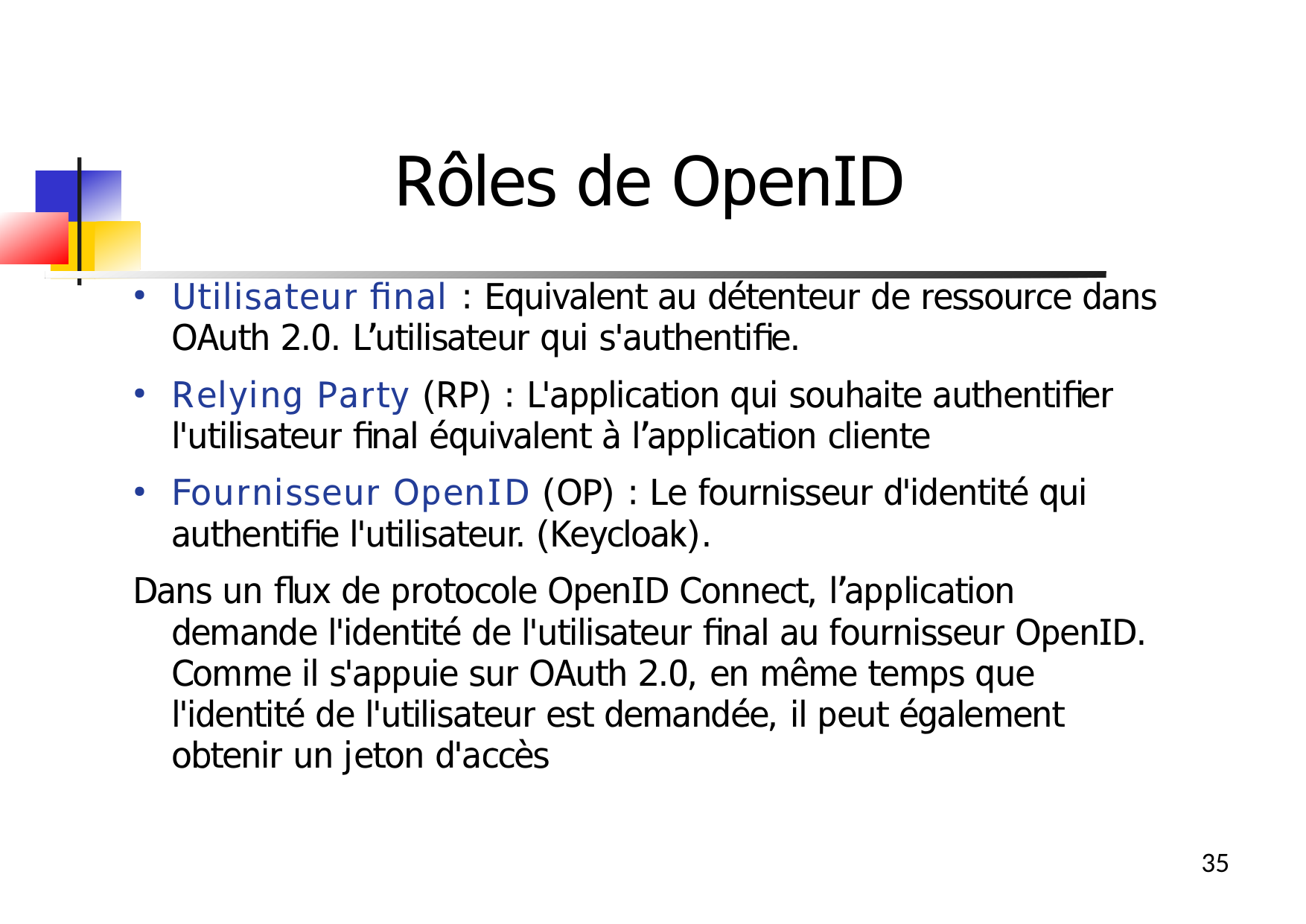

Rôles de OpenID
Utilisateur final : Equivalent au détenteur de ressource dans OAuth 2.0. L’utilisateur qui s'authentifie.
Relying Party (RP) : L'application qui souhaite authentifier l'utilisateur final équivalent à l’application cliente
Fournisseur OpenID (OP) : Le fournisseur d'identité qui authentifie l'utilisateur. (Keycloak).
Dans un flux de protocole OpenID Connect, l’application demande l'identité de l'utilisateur final au fournisseur OpenID.
Comme il s'appuie sur OAuth 2.0, en même temps que l'identité de l'utilisateur est demandée, il peut également obtenir un jeton d'accès